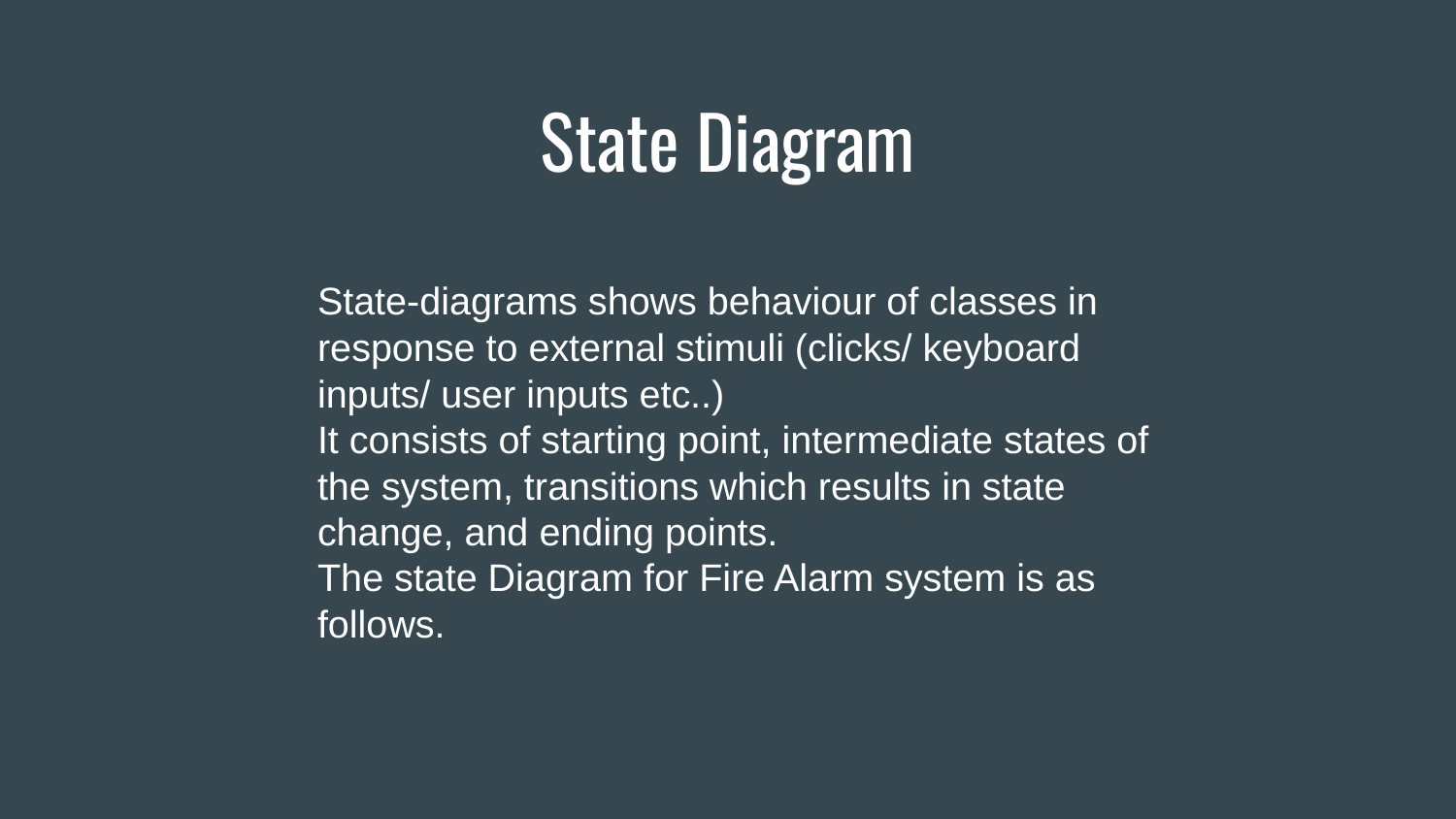

# State Diagram
State-diagrams shows behaviour of classes in response to external stimuli (clicks/ keyboard inputs/ user inputs etc..)
It consists of starting point, intermediate states of the system, transitions which results in state change, and ending points.
The state Diagram for Fire Alarm system is as follows.